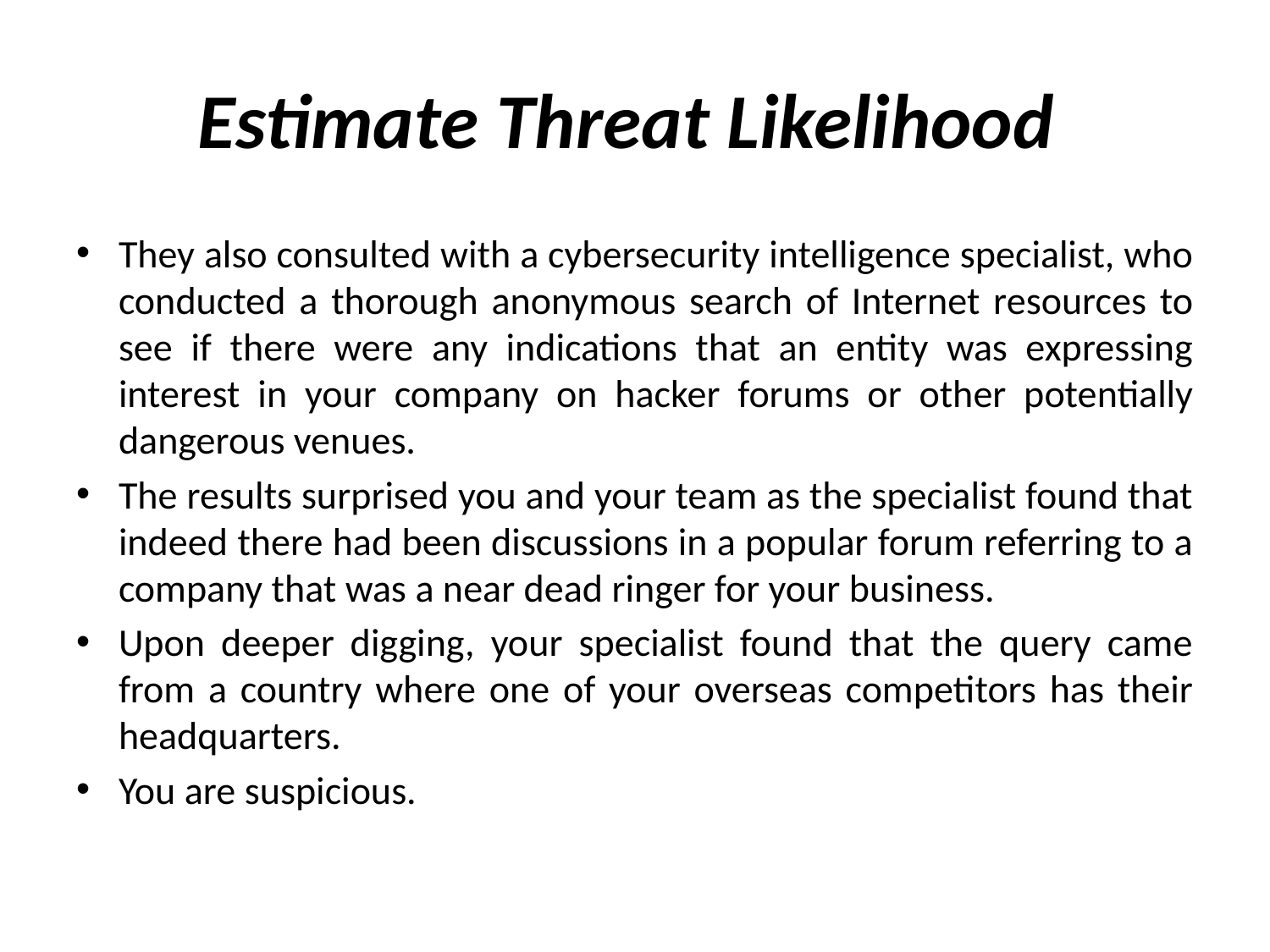

# Estimate Threat Likelihood
They also consulted with a cybersecurity intelligence specialist, who conducted a thorough anonymous search of Internet resources to see if there were any indications that an entity was expressing interest in your company on hacker forums or other potentially dangerous venues.
The results surprised you and your team as the specialist found that indeed there had been discussions in a popular forum referring to a company that was a near dead ringer for your business.
Upon deeper digging, your specialist found that the query came from a country where one of your overseas competitors has their headquarters.
You are suspicious.